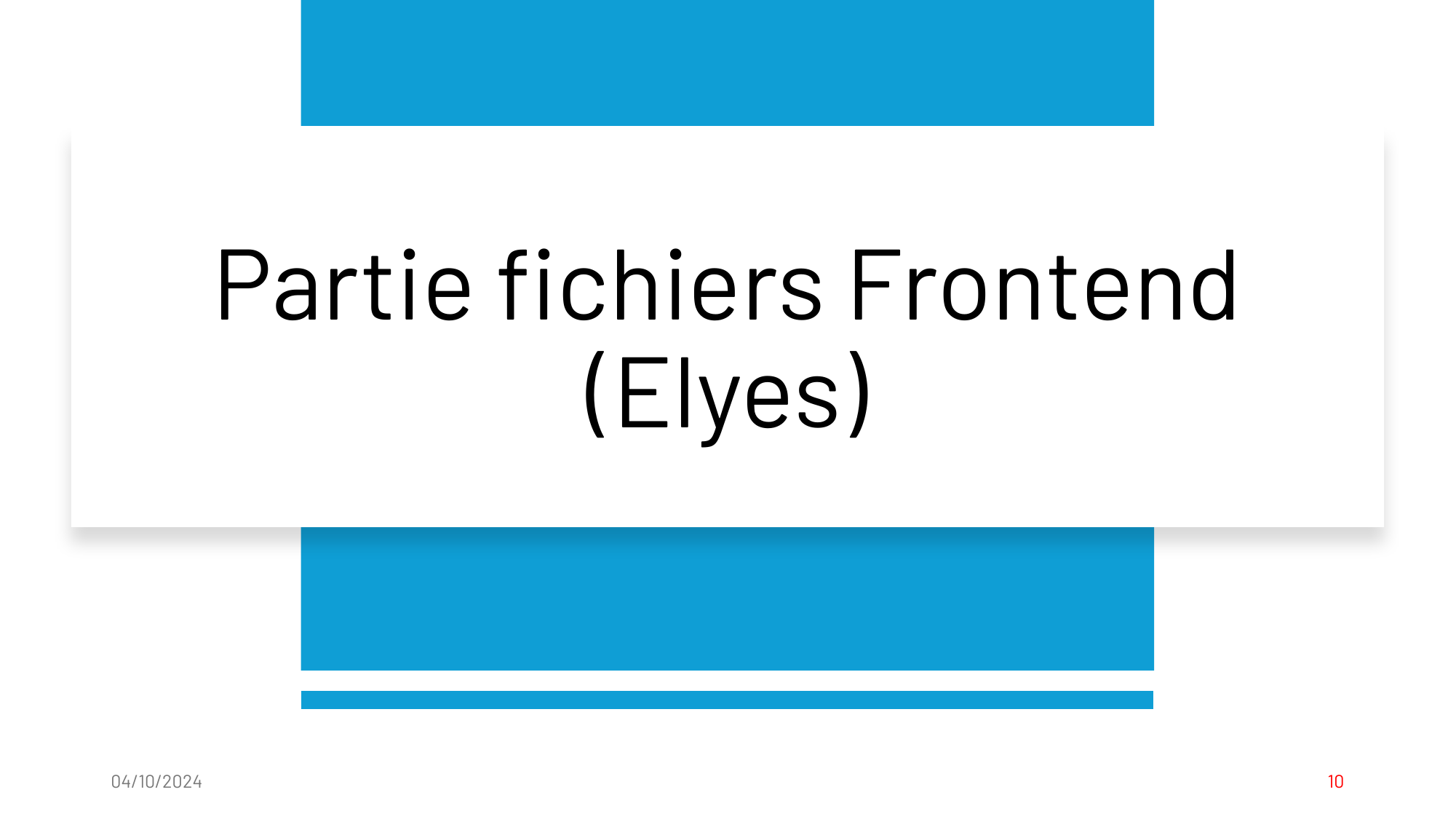

Partie fichiers Frontend (Elyes)
04/10/2024
Ghouaiel Elyes Killian Chenal - IPSSI Bachelor Dev Fullstack & DevOps - 2023/2024
10